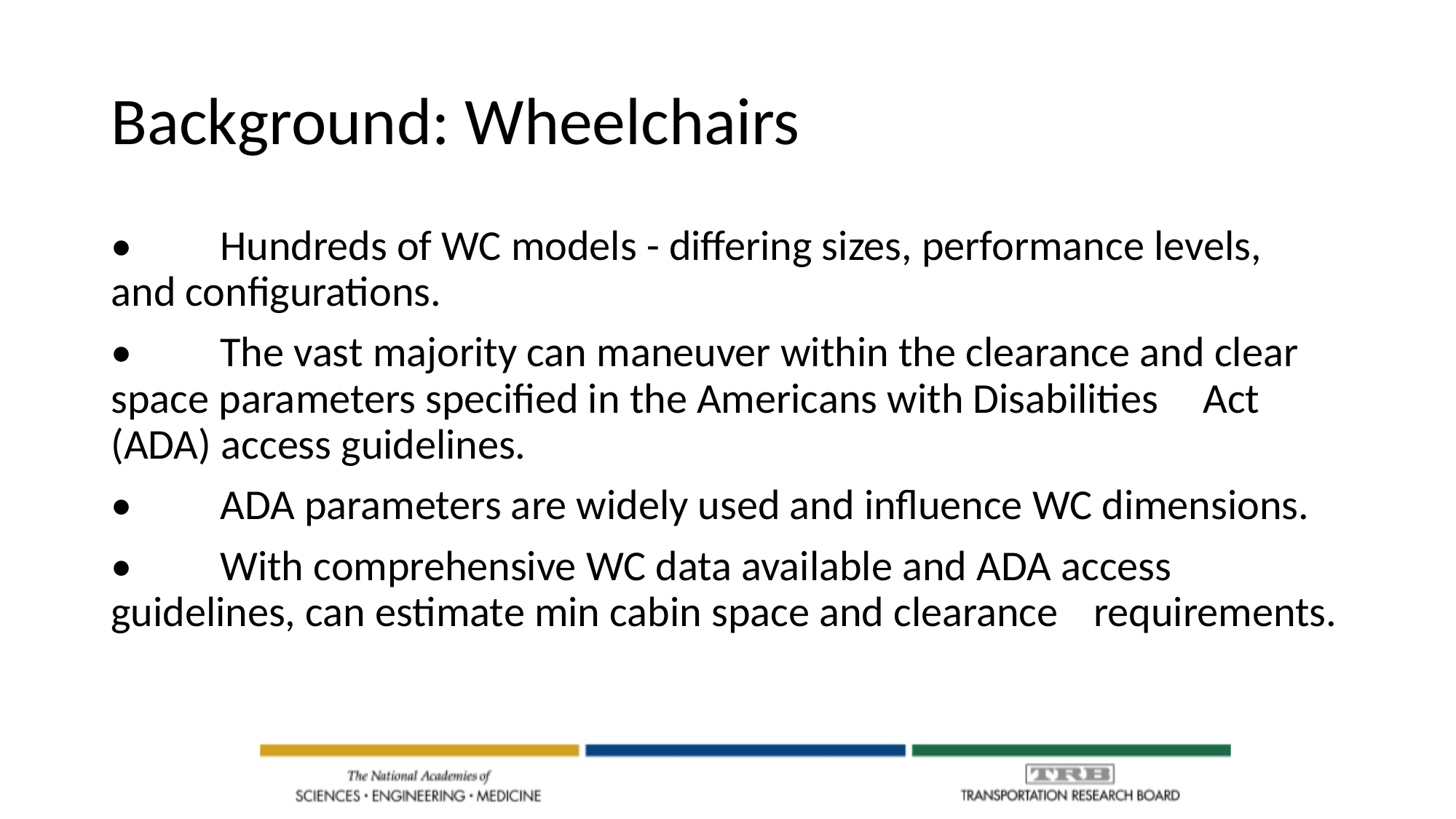

# Background: Wheelchairs
•	Hundreds of WC models - differing sizes, performance levels, 	and configurations.
•	The vast majority can maneuver within the clearance and clear 	space parameters specified in the Americans with Disabilities 	Act (ADA) access guidelines.
•	ADA parameters are widely used and influence WC dimensions.
•	With comprehensive WC data available and ADA access 	guidelines, can estimate min cabin space and clearance 	requirements.